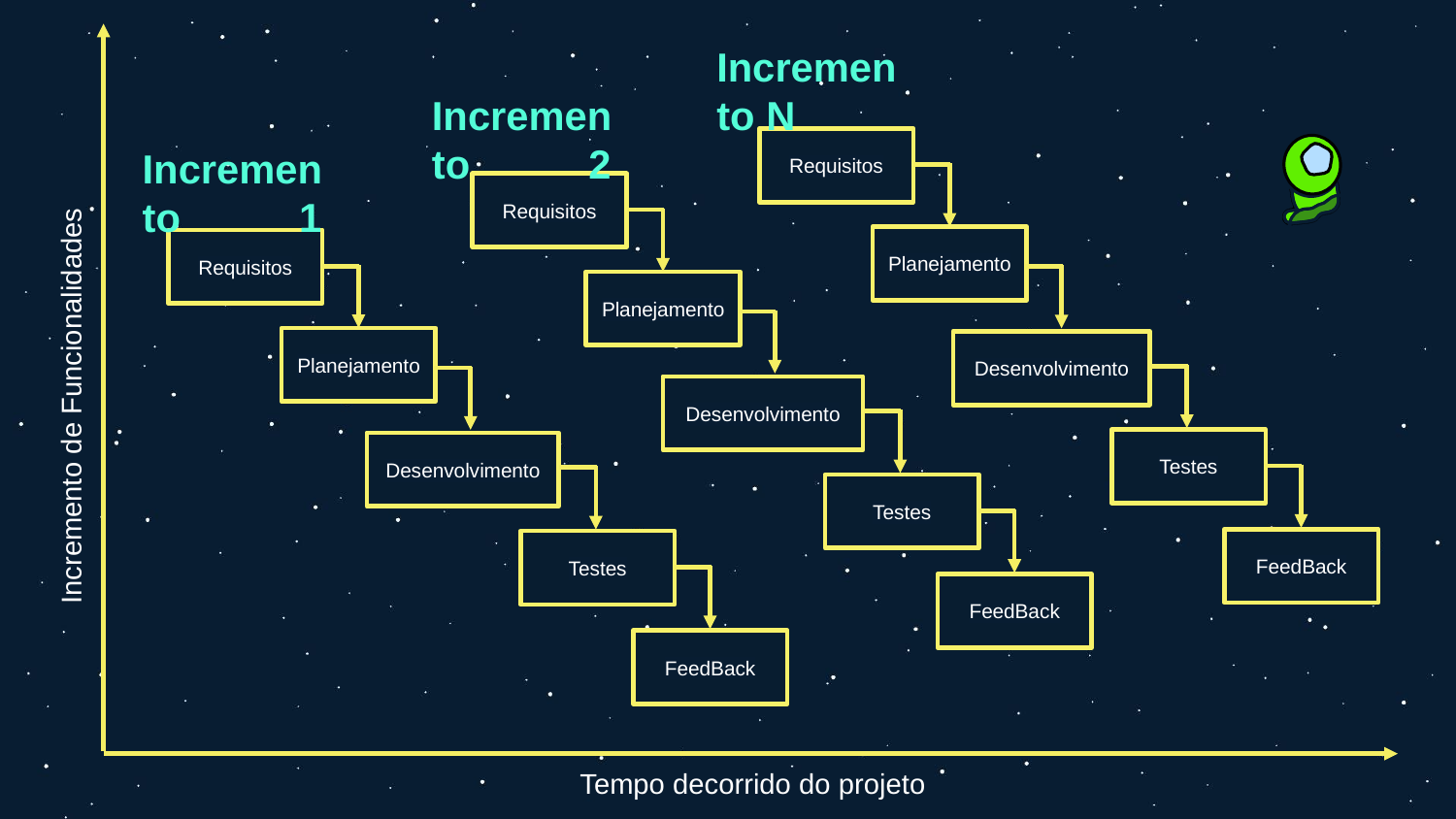

Incremento N
Requisitos
Planejamento
Desenvolvimento
Testes
FeedBack
Incremento	 2
Requisitos
Planejamento
Desenvolvimento
Testes
FeedBack

Incremento	 1
Requisitos
Planejamento
Desenvolvimento
Testes
FeedBack
Incremento de Funcionalidades
Tempo decorrido do projeto